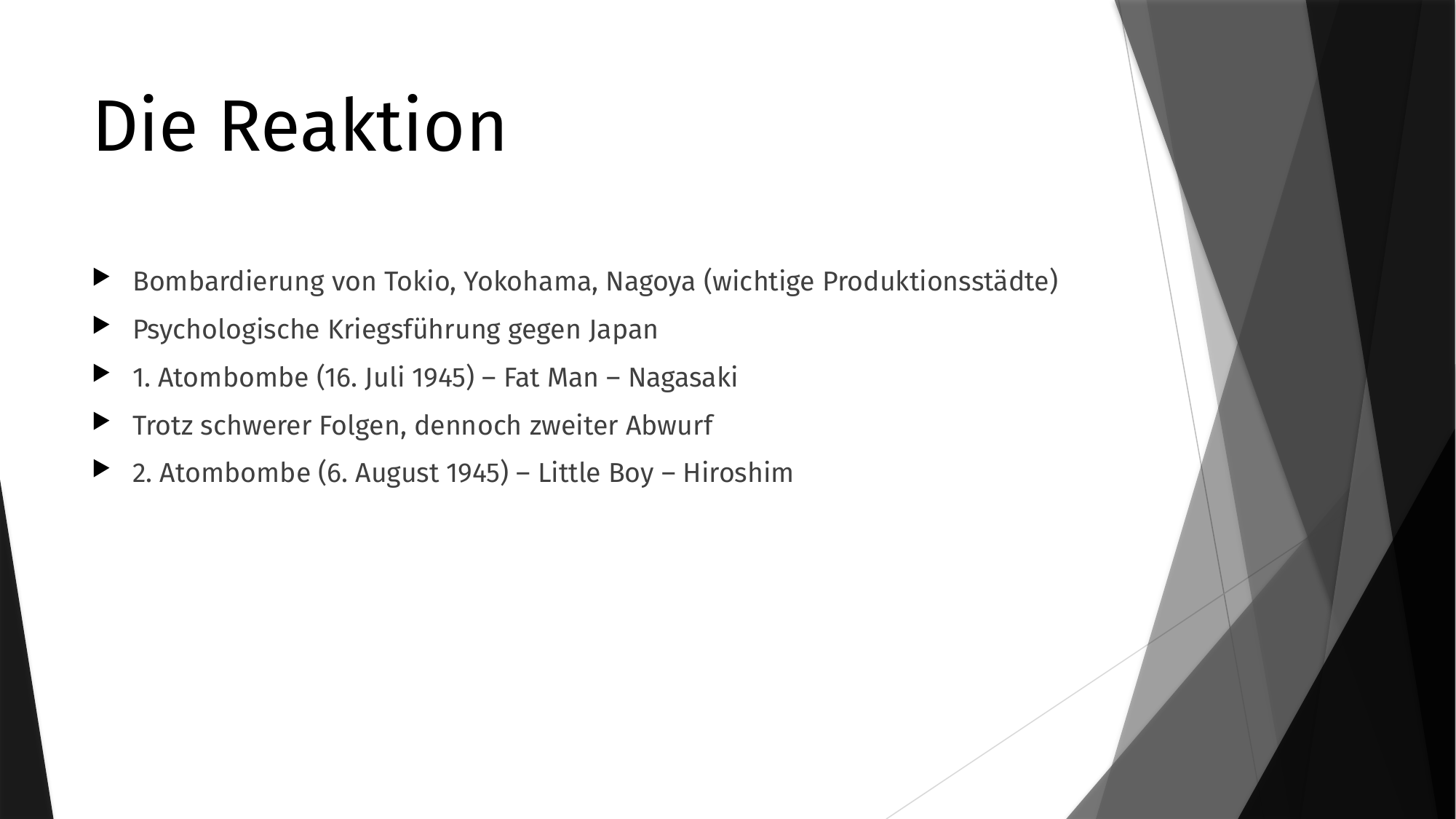

# Die Reaktion
Bombardierung von Tokio, Yokohama, Nagoya (wichtige Produktionsstädte)
Psychologische Kriegsführung gegen Japan
1. Atombombe (16. Juli 1945) – Fat Man – Nagasaki
Trotz schwerer Folgen, dennoch zweiter Abwurf
2. Atombombe (6. August 1945) – Little Boy – Hiroshim